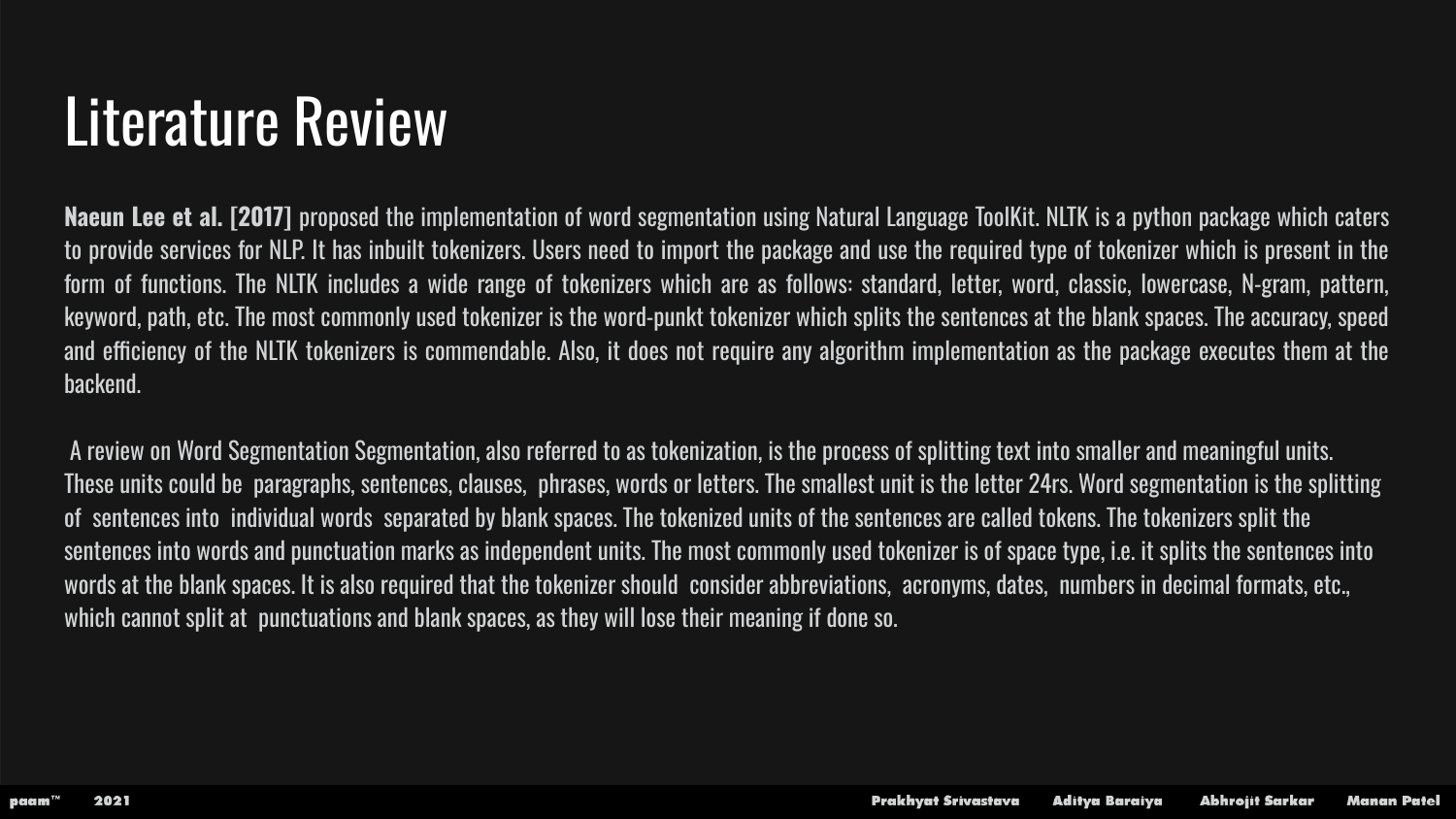

# Literature Review
Naeun Lee et al. [2017] proposed the implementation of word segmentation using Natural Language ToolKit. NLTK is a python package which caters to provide services for NLP. It has inbuilt tokenizers. Users need to import the package and use the required type of tokenizer which is present in the form of functions. The NLTK includes a wide range of tokenizers which are as follows: standard, letter, word, classic, lowercase, N-gram, pattern, keyword, path, etc. The most commonly used tokenizer is the word-punkt tokenizer which splits the sentences at the blank spaces. The accuracy, speed and efficiency of the NLTK tokenizers is commendable. Also, it does not require any algorithm implementation as the package executes them at the backend.

 A review on Word Segmentation Segmentation, also referred to as tokenization, is the process of splitting text into smaller and meaningful units. These units could be  paragraphs, sentences, clauses,  phrases, words or letters. The smallest unit is the letter 24rs. Word segmentation is the splitting of  sentences into  individual words  separated by blank spaces. The tokenized units of the sentences are called tokens. The tokenizers split the sentences into words and punctuation marks as independent units. The most commonly used tokenizer is of space type, i.e. it splits the sentences into words at the blank spaces. It is also required that the tokenizer should  consider abbreviations,  acronyms, dates,  numbers in decimal formats, etc., which cannot split at  punctuations and blank spaces, as they will lose their meaning if done so.